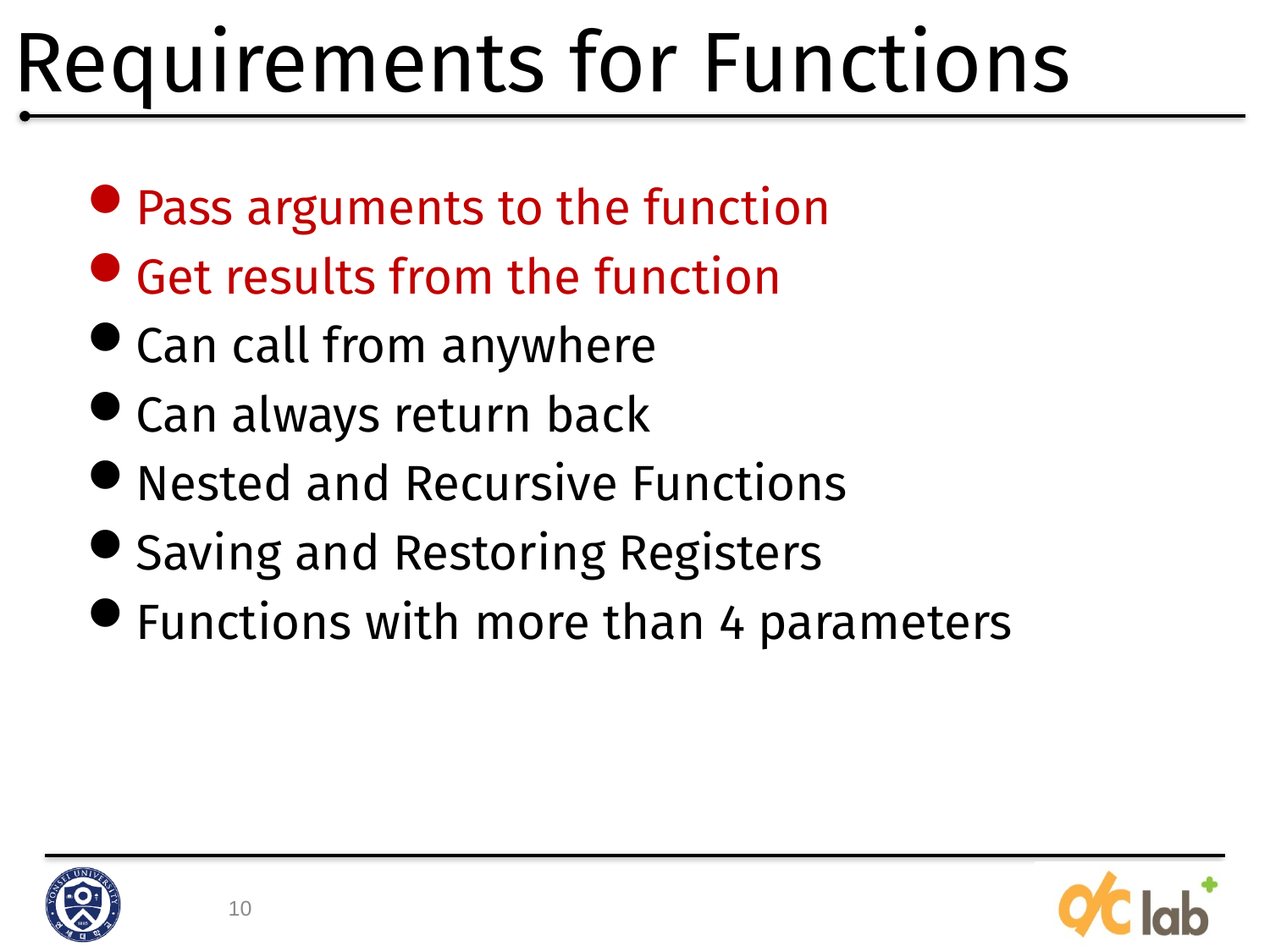

# Requirements for Functions
Pass arguments to the function
Get results from the function
Can call from anywhere
Can always return back
Nested and Recursive Functions
Saving and Restoring Registers
Functions with more than 4 parameters
10